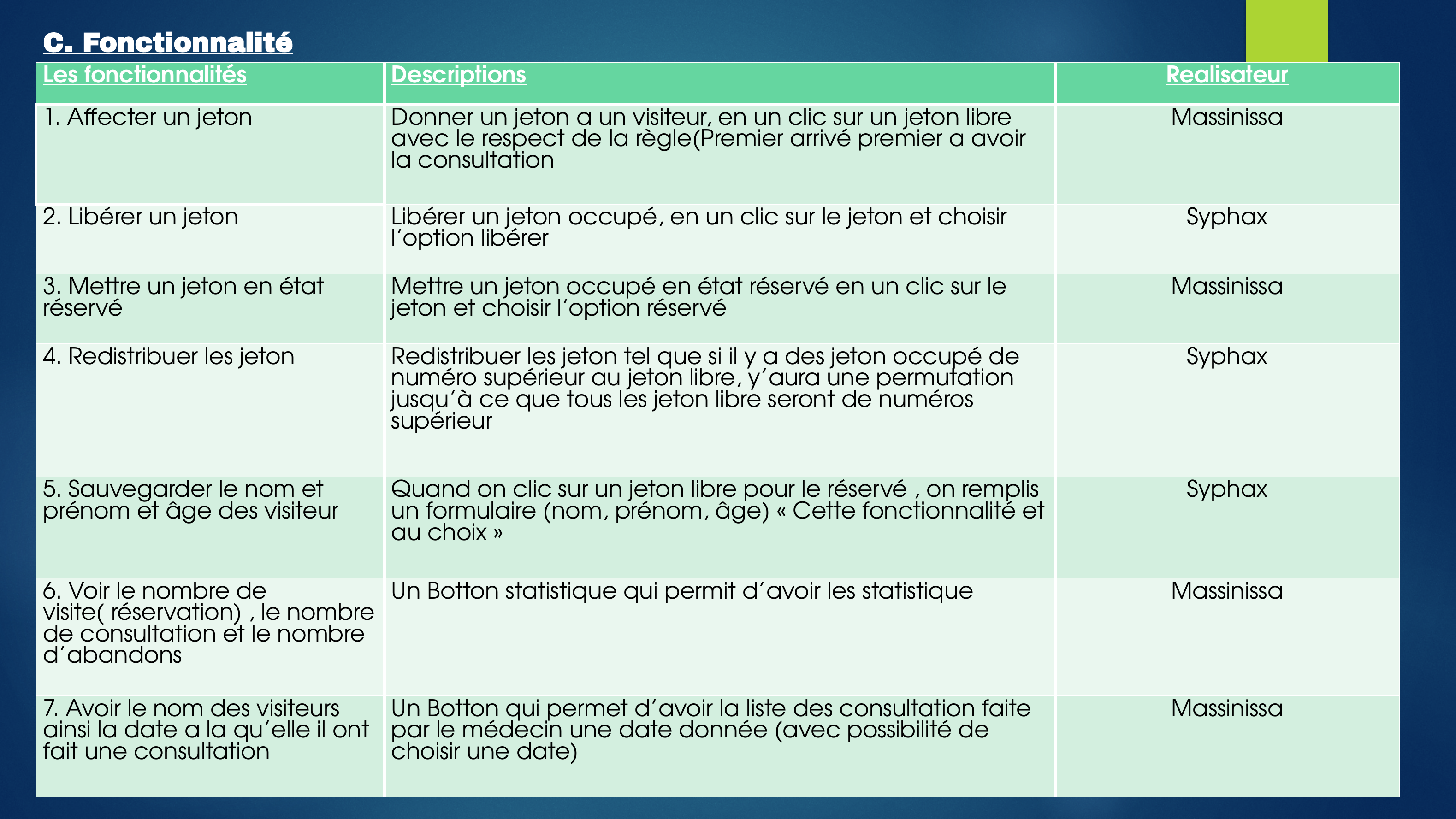

C. Fonctionnalité
| Les fonctionnalités | Descriptions | Realisateur |
| --- | --- | --- |
| 1. Affecter un jeton | Donner un jeton a un visiteur, en un clic sur un jeton libre avec le respect de la règle(Premier arrivé premier a avoir la consultation | Massinissa |
| 2. Libérer un jeton | Libérer un jeton occupé, en un clic sur le jeton et choisir l’option libérer | Syphax |
| 3. Mettre un jeton en état réservé | Mettre un jeton occupé en état réservé en un clic sur le jeton et choisir l’option réservé | Massinissa |
| 4. Redistribuer les jeton | Redistribuer les jeton tel que si il y a des jeton occupé de numéro supérieur au jeton libre, y’aura une permutation jusqu’à ce que tous les jeton libre seront de numéros supérieur | Syphax |
| 5. Sauvegarder le nom et prénom et âge des visiteur | Quand on clic sur un jeton libre pour le réservé , on remplis un formulaire (nom, prénom, âge) « Cette fonctionnalité et au choix » | Syphax |
| 6. Voir le nombre de visite( réservation) , le nombre de consultation et le nombre d’abandons | Un Botton statistique qui permit d’avoir les statistique | Massinissa |
| 7. Avoir le nom des visiteurs ainsi la date a la qu’elle il ont fait une consultation | Un Botton qui permet d’avoir la liste des consultation faite par le médecin une date donnée (avec possibilité de choisir une date) | Massinissa |